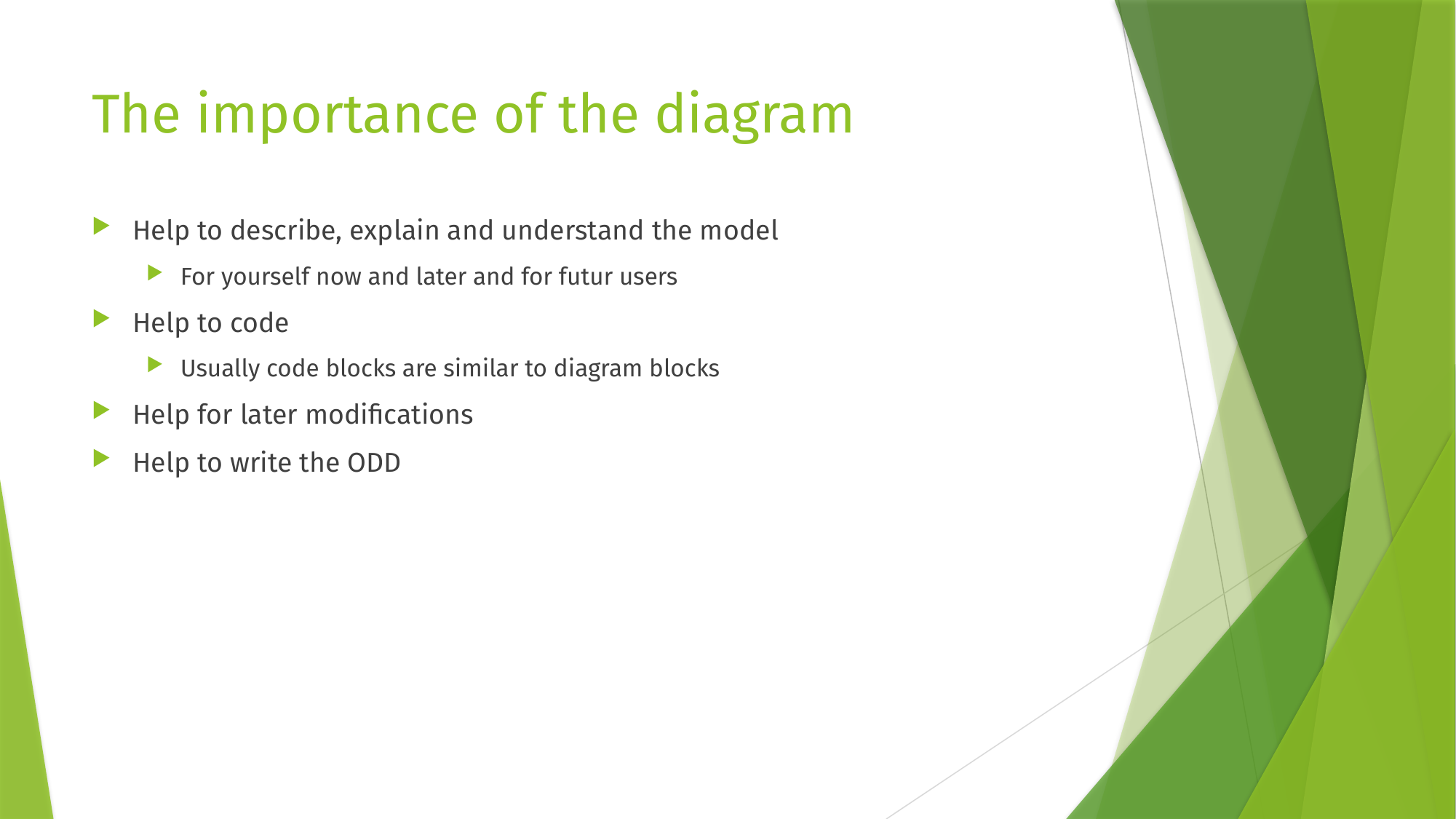

# The importance of the diagram
Help to describe, explain and understand the model
For yourself now and later and for futur users
Help to code
Usually code blocks are similar to diagram blocks
Help for later modifications
Help to write the ODD